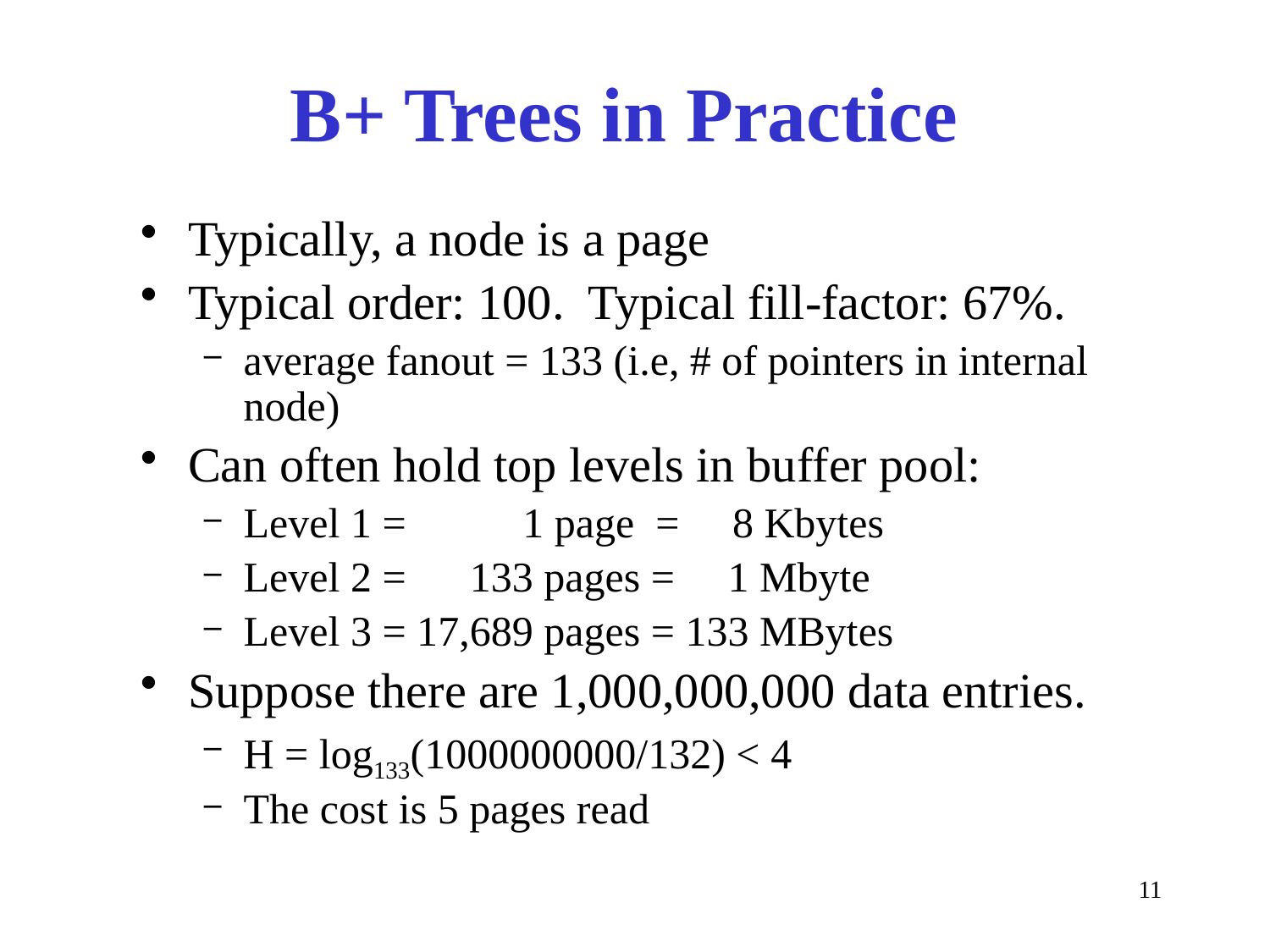

# B+ Trees in Practice
Typically, a node is a page
Typical order: 100.  Typical fill-factor: 67%.
average fanout = 133 (i.e, # of pointers in internal node)
Can often hold top levels in buffer pool:
Level 1 =           1 page  =     8 Kbytes
Level 2 =      133 pages =     1 Mbyte
Level 3 = 17,689 pages = 133 MBytes
Suppose there are 1,000,000,000 data entries.
H = log133(1000000000/132) < 4
The cost is 5 pages read

11